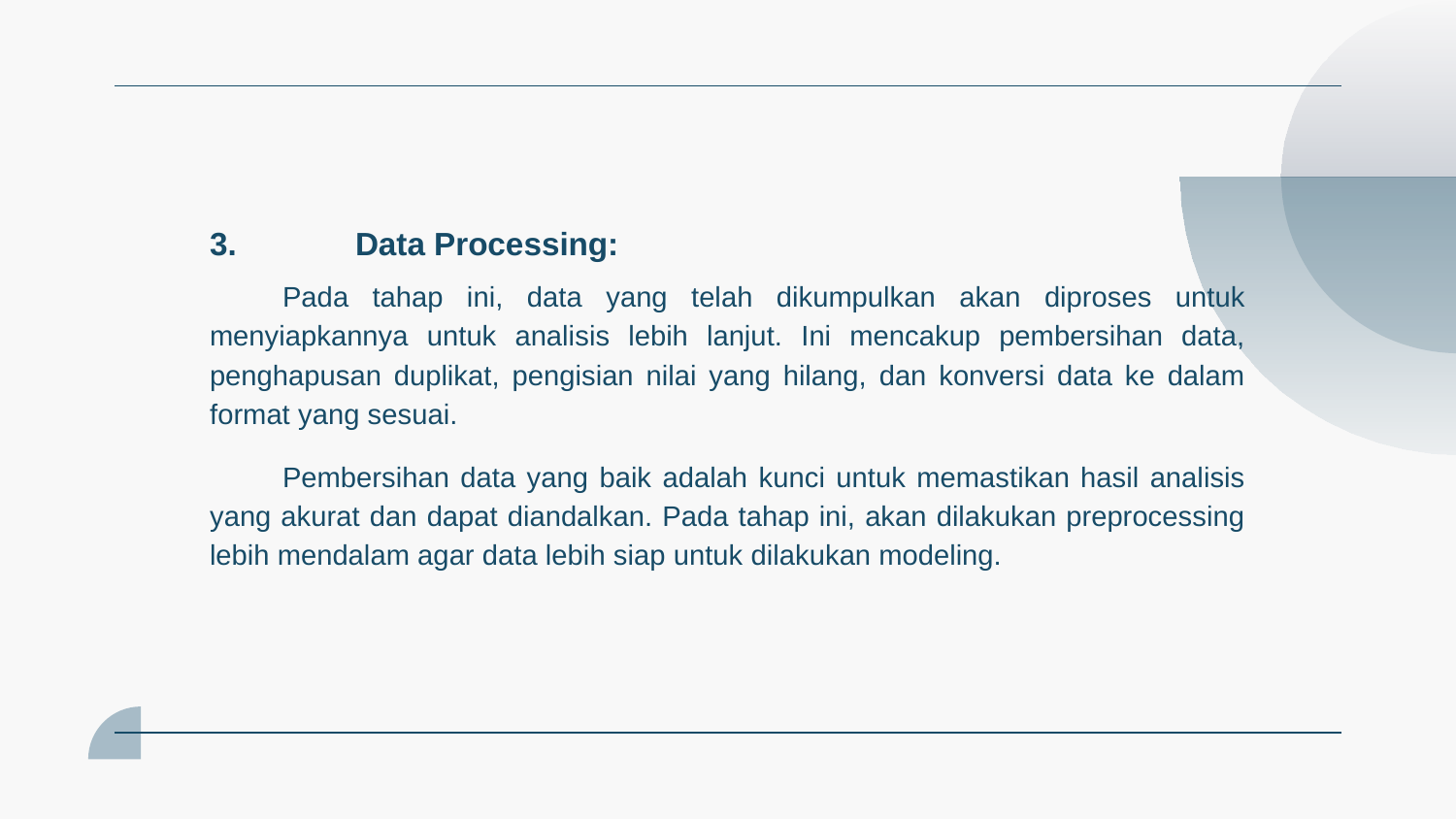

# 3.	Data Processing:
Pada tahap ini, data yang telah dikumpulkan akan diproses untuk menyiapkannya untuk analisis lebih lanjut. Ini mencakup pembersihan data, penghapusan duplikat, pengisian nilai yang hilang, dan konversi data ke dalam format yang sesuai.
Pembersihan data yang baik adalah kunci untuk memastikan hasil analisis yang akurat dan dapat diandalkan. Pada tahap ini, akan dilakukan preprocessing lebih mendalam agar data lebih siap untuk dilakukan modeling.